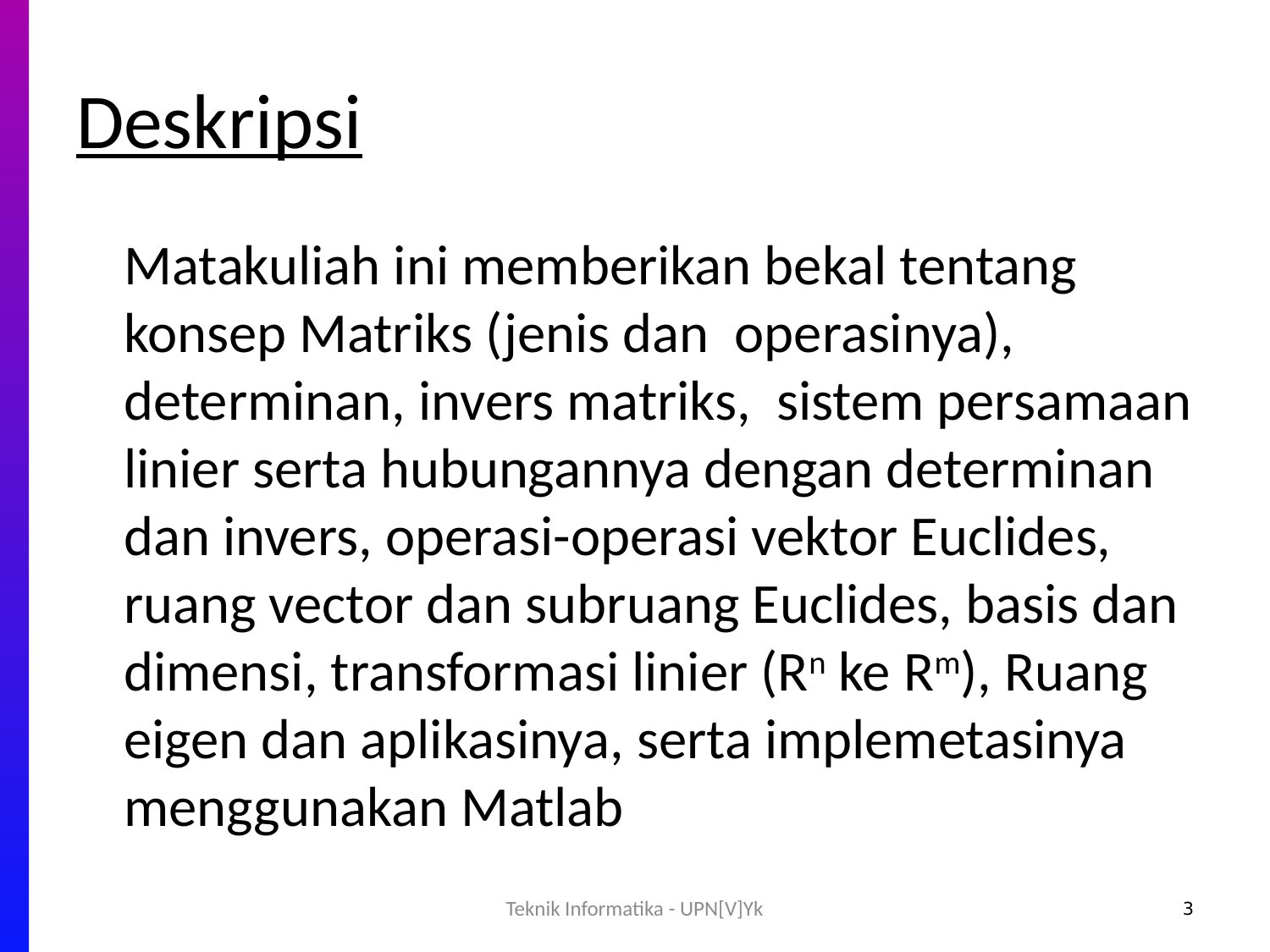

Deskripsi
	Matakuliah ini memberikan bekal tentang konsep Matriks (jenis dan  operasinya), determinan, invers matriks,  sistem persamaan linier serta hubungannya dengan determinan dan invers, operasi-operasi vektor Euclides, ruang vector dan subruang Euclides, basis dan dimensi, transformasi linier (Rn ke Rm), Ruang eigen dan aplikasinya, serta implemetasinya menggunakan Matlab
Teknik Informatika - UPN[V]Yk
3